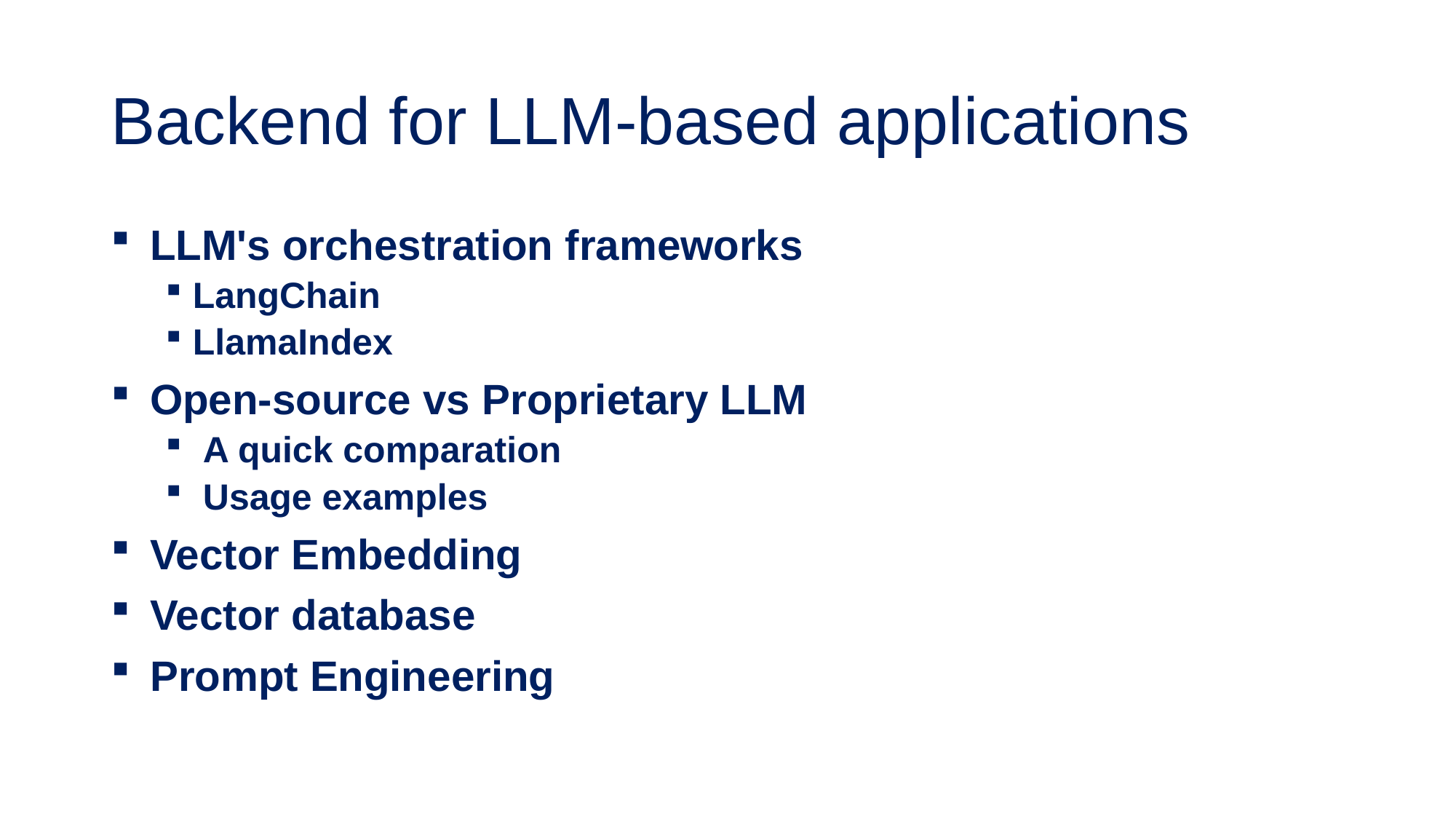

# Backend for LLM-based applications
 LLM's orchestration frameworks
LangChain
LlamaIndex
 Open-source vs Proprietary LLM
 A quick comparation
 Usage examples
 Vector Embedding
 Vector database
 Prompt Engineering